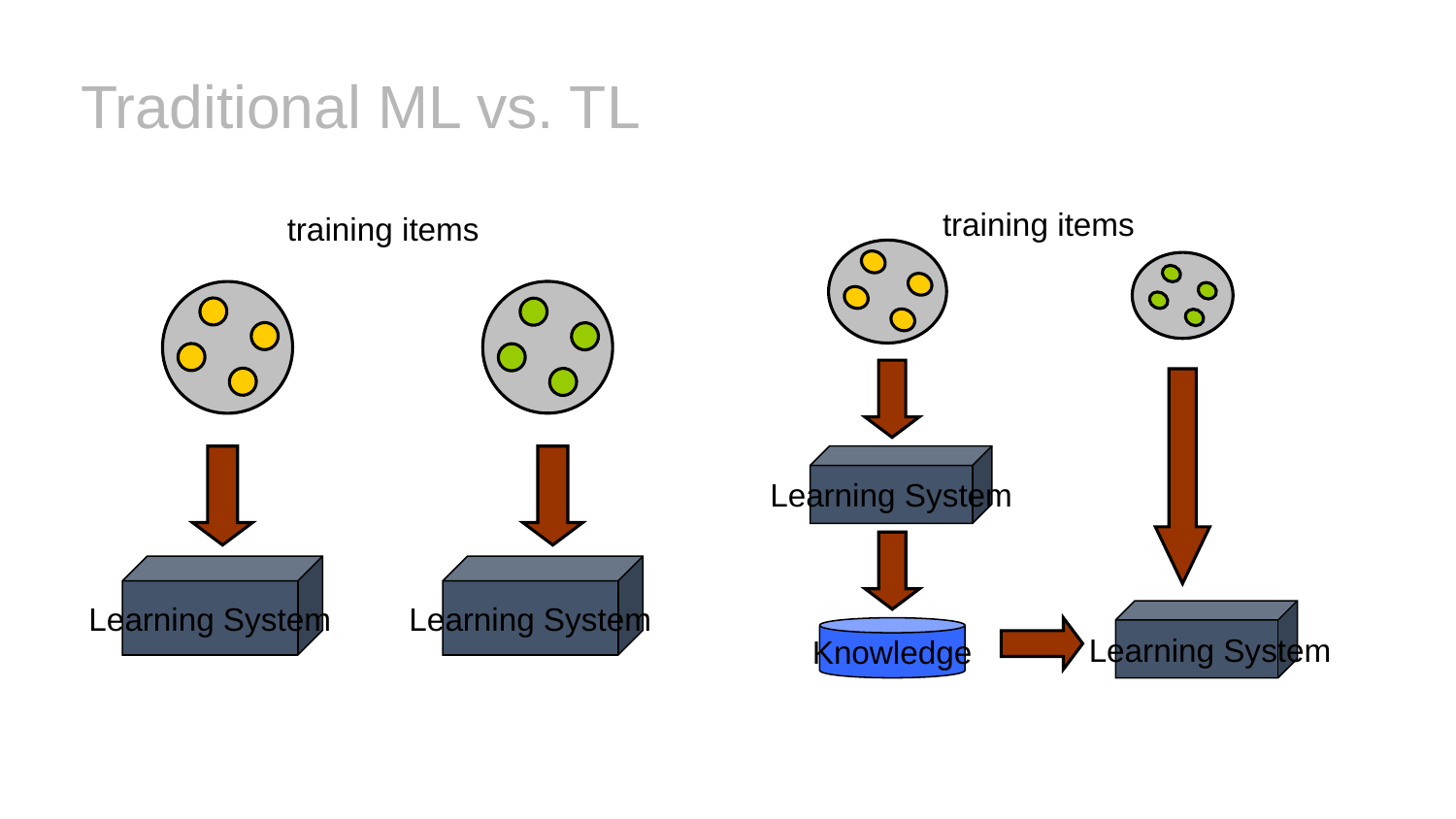

# Traditional ML vs. TL
training items

Learning System

   Learning System
Knowledge

training items

Learning System
Learning System